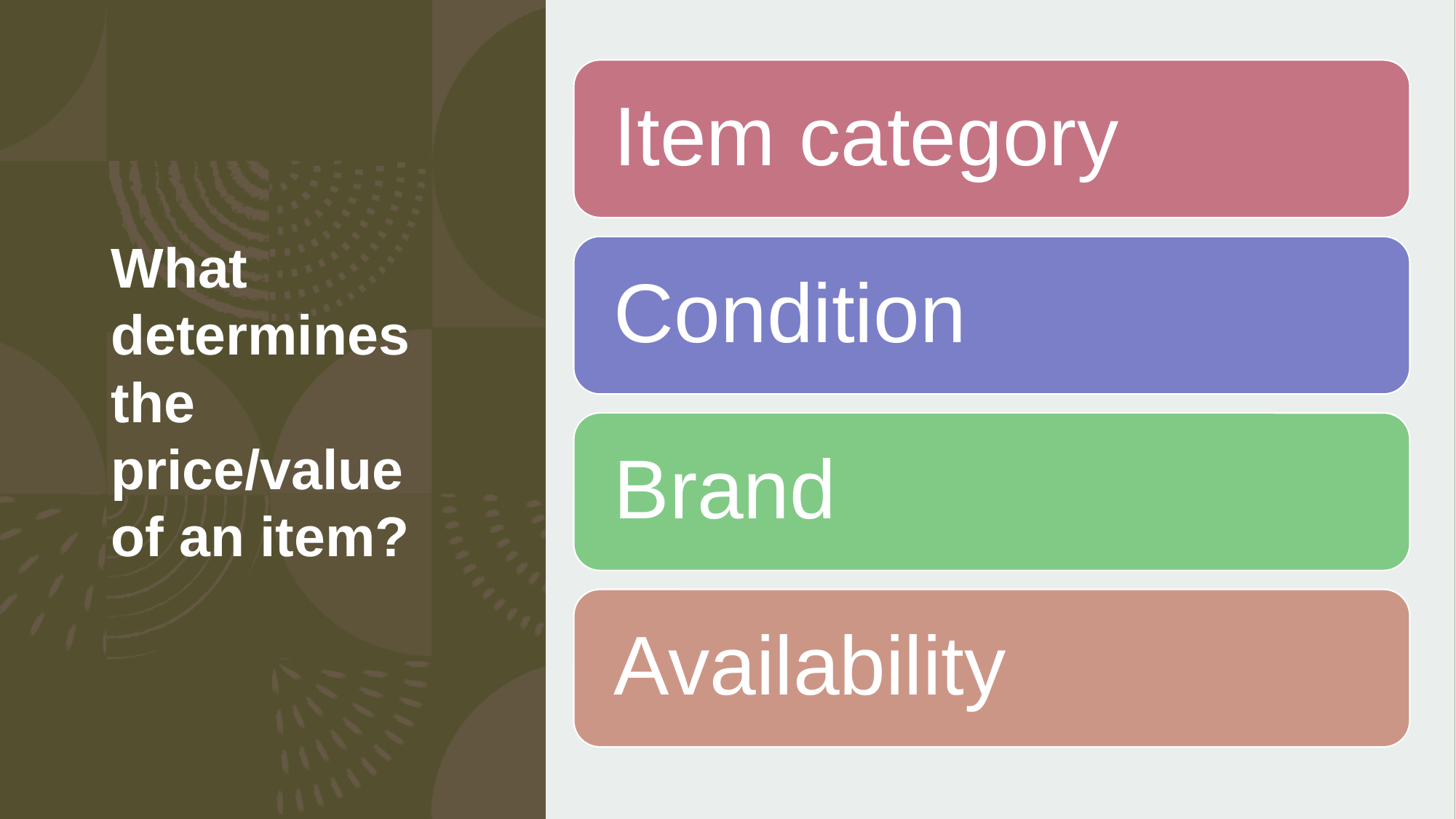

Item category
Condition
Brand
Availability
# What determines the price/value of an item?